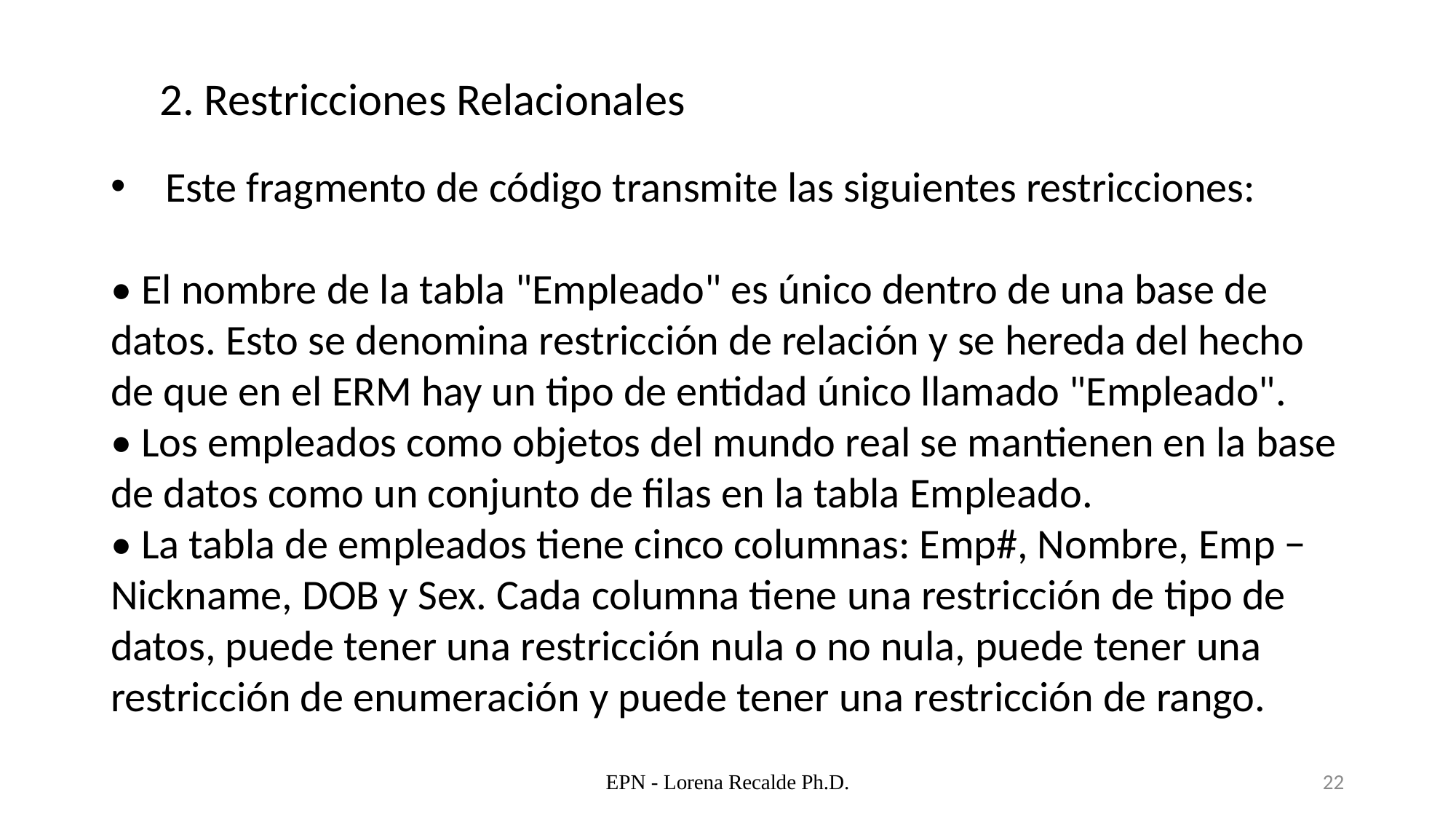

2. Restricciones Relacionales

Este fragmento de código transmite las siguientes restricciones:

• El nombre de la tabla "Empleado" es único dentro de una base de datos. Esto se denomina restricción de relación y se hereda del hecho de que en el ERM hay un tipo de entidad único llamado "Empleado".
• Los empleados como objetos del mundo real se mantienen en la base de datos como un conjunto de filas en la tabla Empleado.
• La tabla de empleados tiene cinco columnas: Emp#, Nombre, Emp − Nickname, DOB y Sex. Cada columna tiene una restricción de tipo de datos, puede tener una restricción nula o no nula, puede tener una restricción de enumeración y puede tener una restricción de rango.
EPN - Lorena Recalde Ph.D.
22